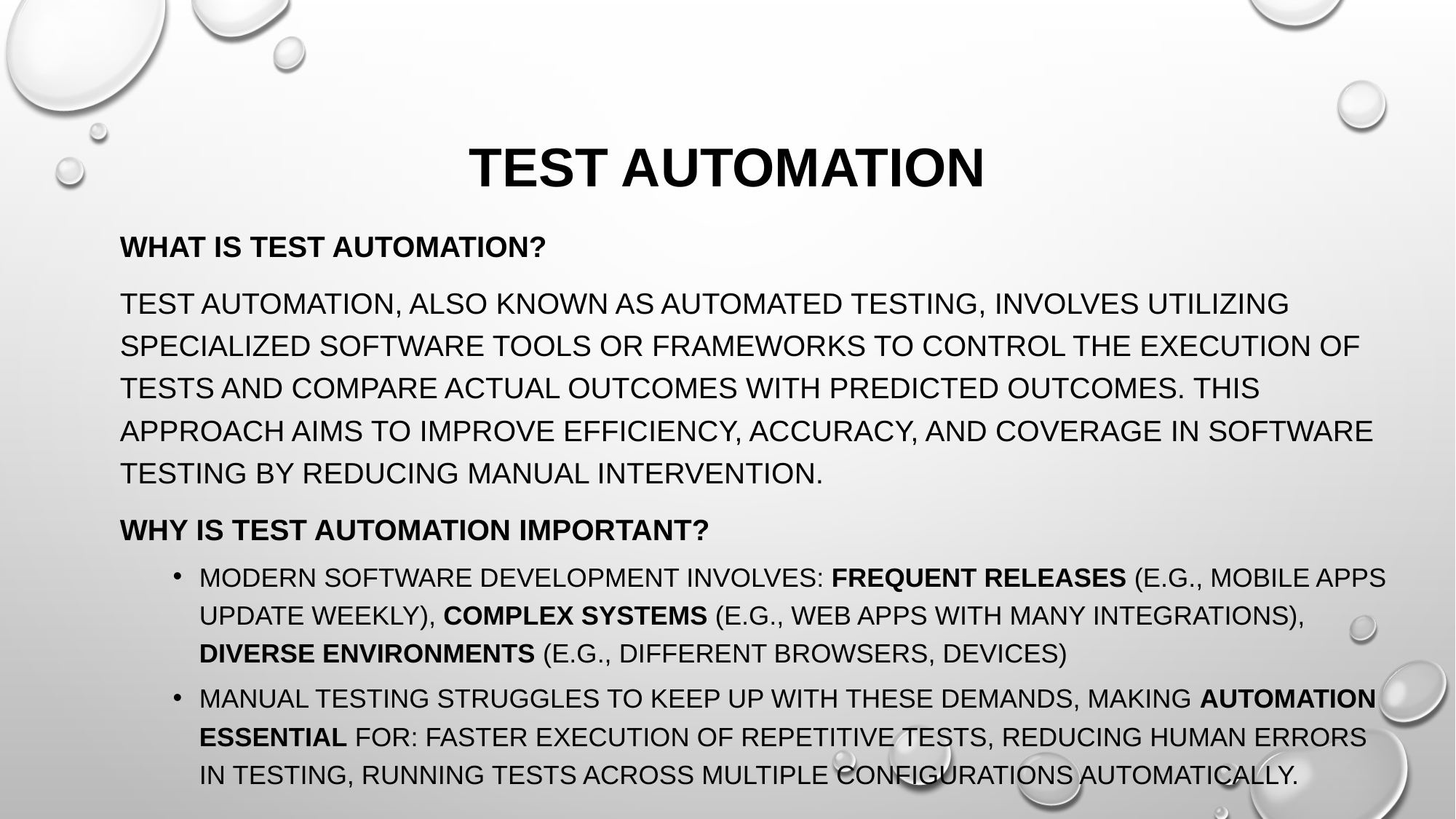

# Test Automation
What is test Automation?
Test automation, also known as automated testing, involves utilizing specialized software tools or frameworks to control the execution of tests and compare actual outcomes with predicted outcomes. This approach aims to improve efficiency, accuracy, and coverage in software testing by reducing manual intervention.
Why is Test Automation Important?
Modern software development involves: Frequent releases (e.g., mobile apps update weekly), Complex systems (e.g., web apps with many integrations), Diverse environments (e.g., different browsers, devices)
Manual testing struggles to keep up with these demands, making automation essential for: Faster execution of repetitive tests, Reducing human errors in testing, Running tests across multiple configurations automatically.